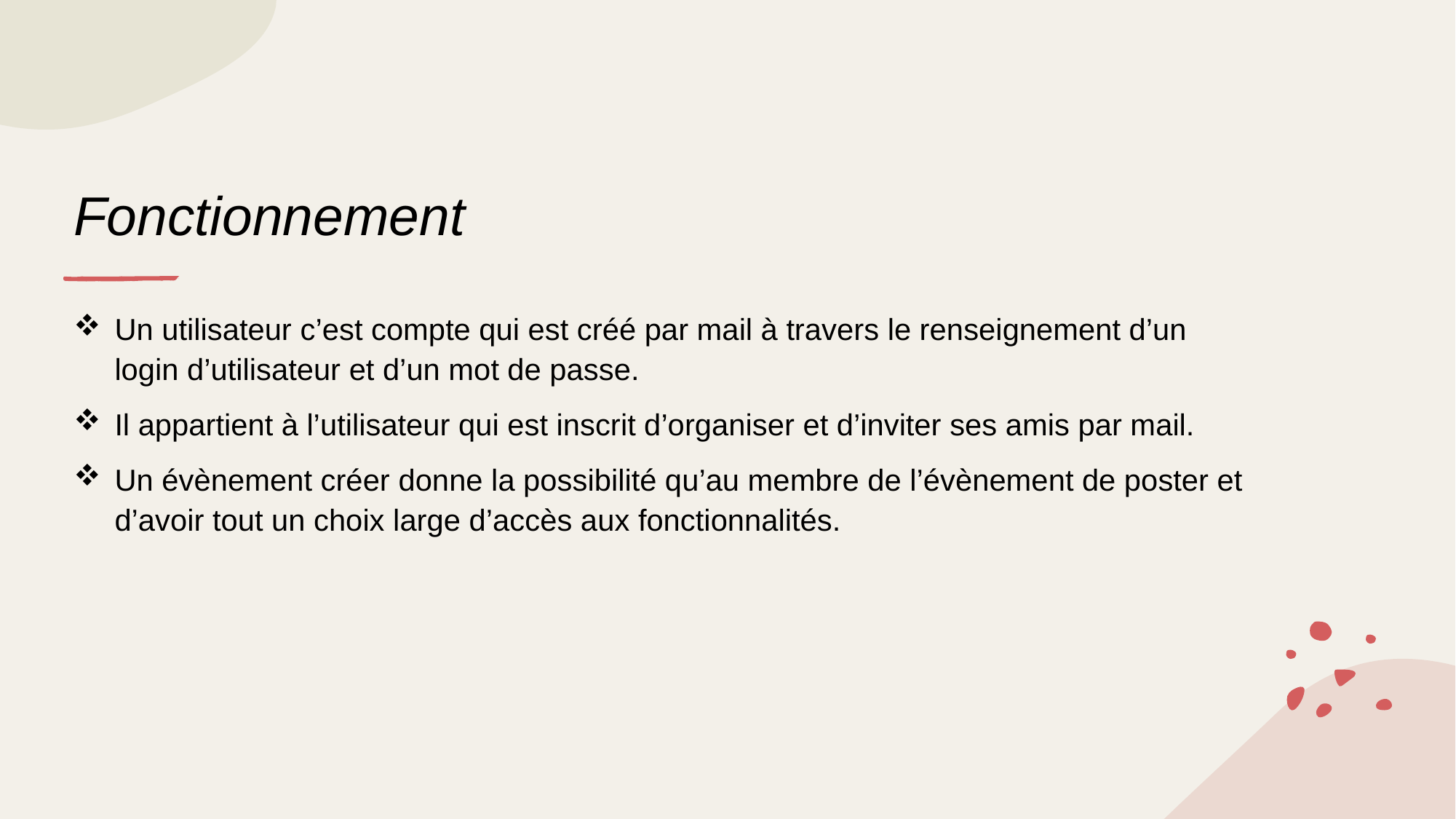

# Fonctionnement
Un utilisateur c’est compte qui est créé par mail à travers le renseignement d’un login d’utilisateur et d’un mot de passe.
Il appartient à l’utilisateur qui est inscrit d’organiser et d’inviter ses amis par mail.
Un évènement créer donne la possibilité qu’au membre de l’évènement de poster et d’avoir tout un choix large d’accès aux fonctionnalités.